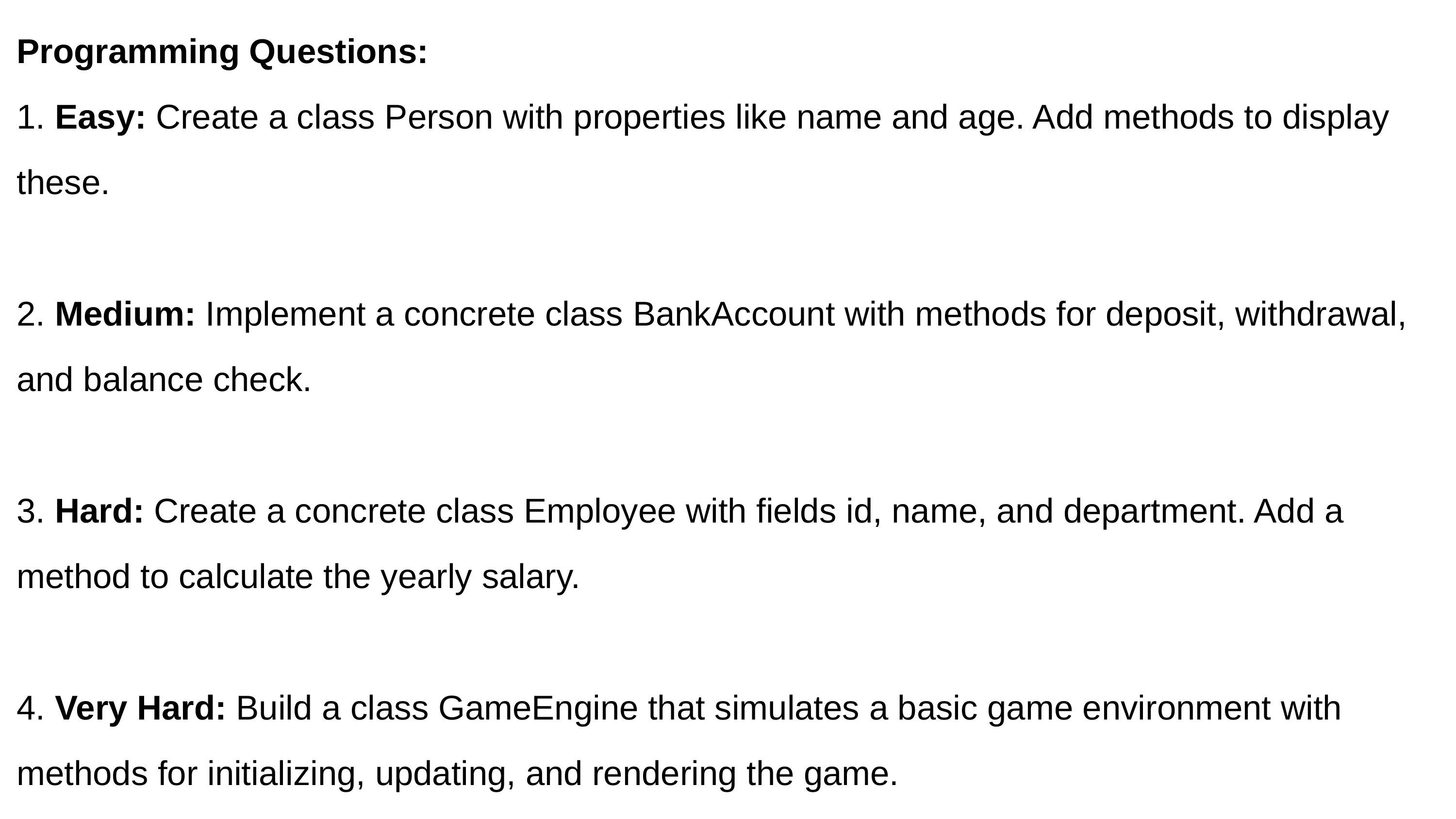

Programming Questions:
1. Easy: Create a class Person with properties like name and age. Add methods to display these.

2. Medium: Implement a concrete class BankAccount with methods for deposit, withdrawal, and balance check.

3. Hard: Create a concrete class Employee with fields id, name, and department. Add a method to calculate the yearly salary.

4. Very Hard: Build a class GameEngine that simulates a basic game environment with methods for initializing, updating, and rendering the game.